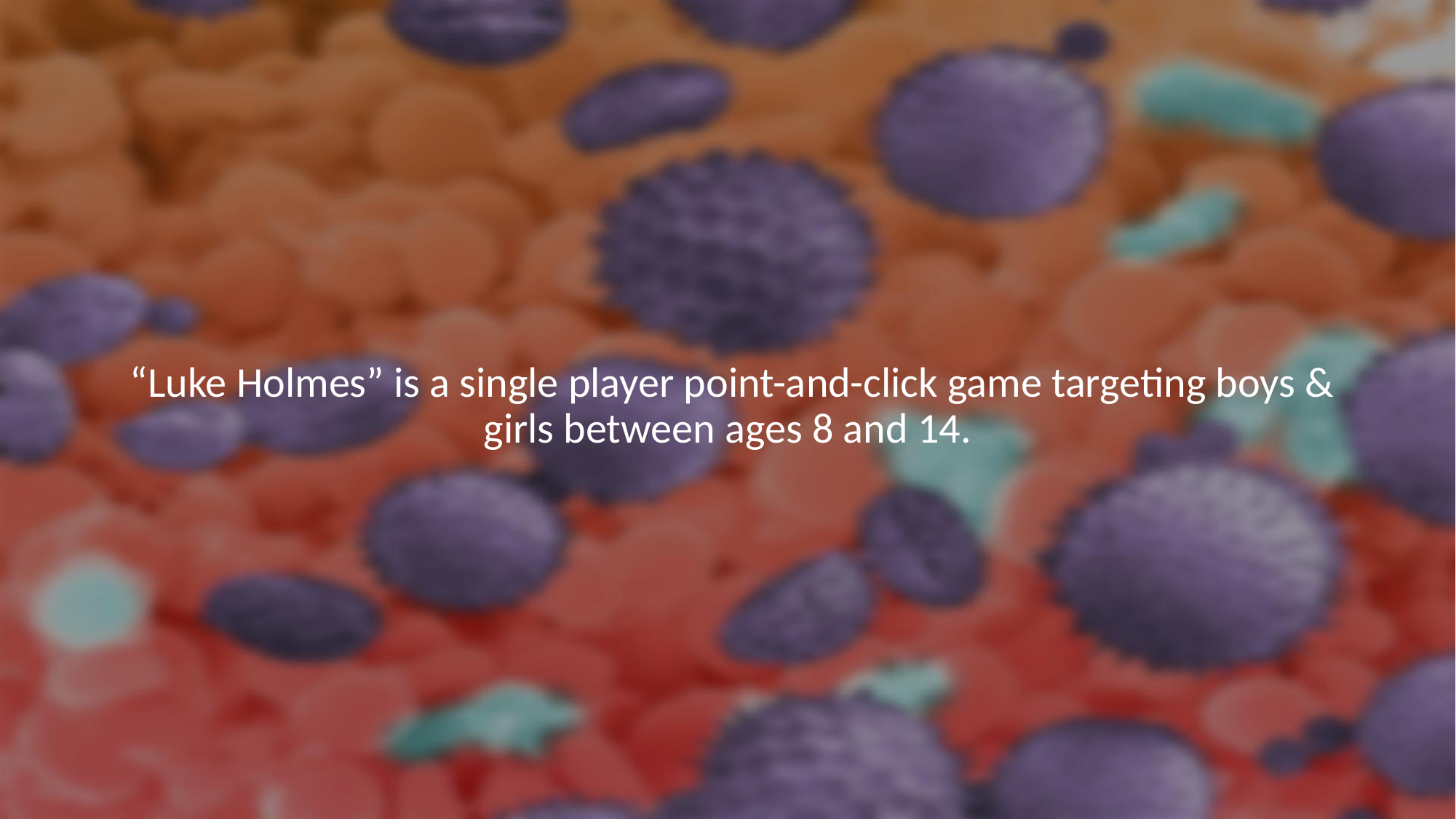

“Luke Holmes” is a single player point-and-click game targeting boys & girls between ages 8 and 14.